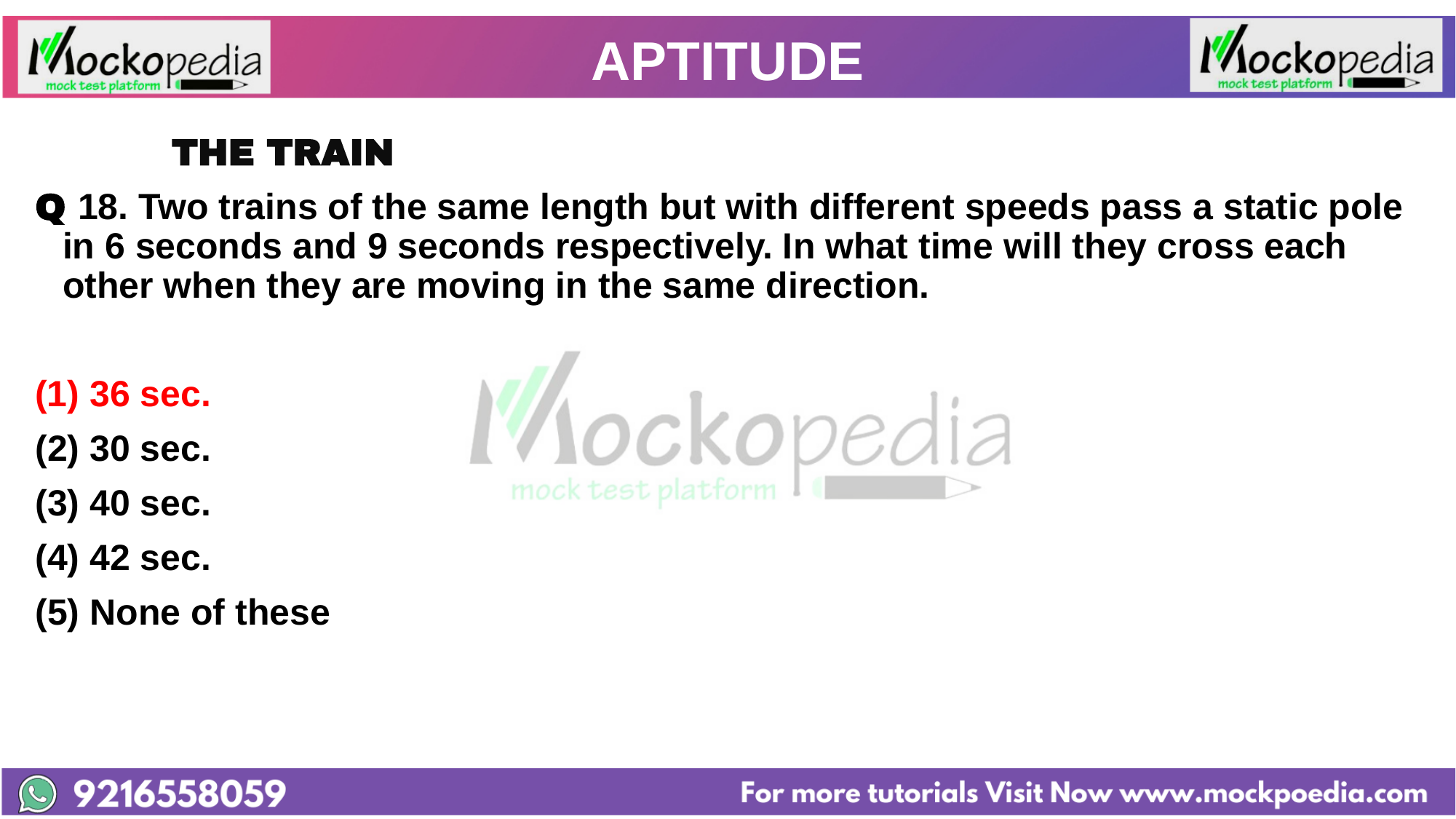

# APTITUDE
		THE TRAIN
Q 18. Two trains of the same length but with different speeds pass a static pole in 6 seconds and 9 seconds respectively. In what time will they cross each other when they are moving in the same direction.

36 sec.
(2) 30 sec.
(3) 40 sec.
(4) 42 sec.
(5) None of these